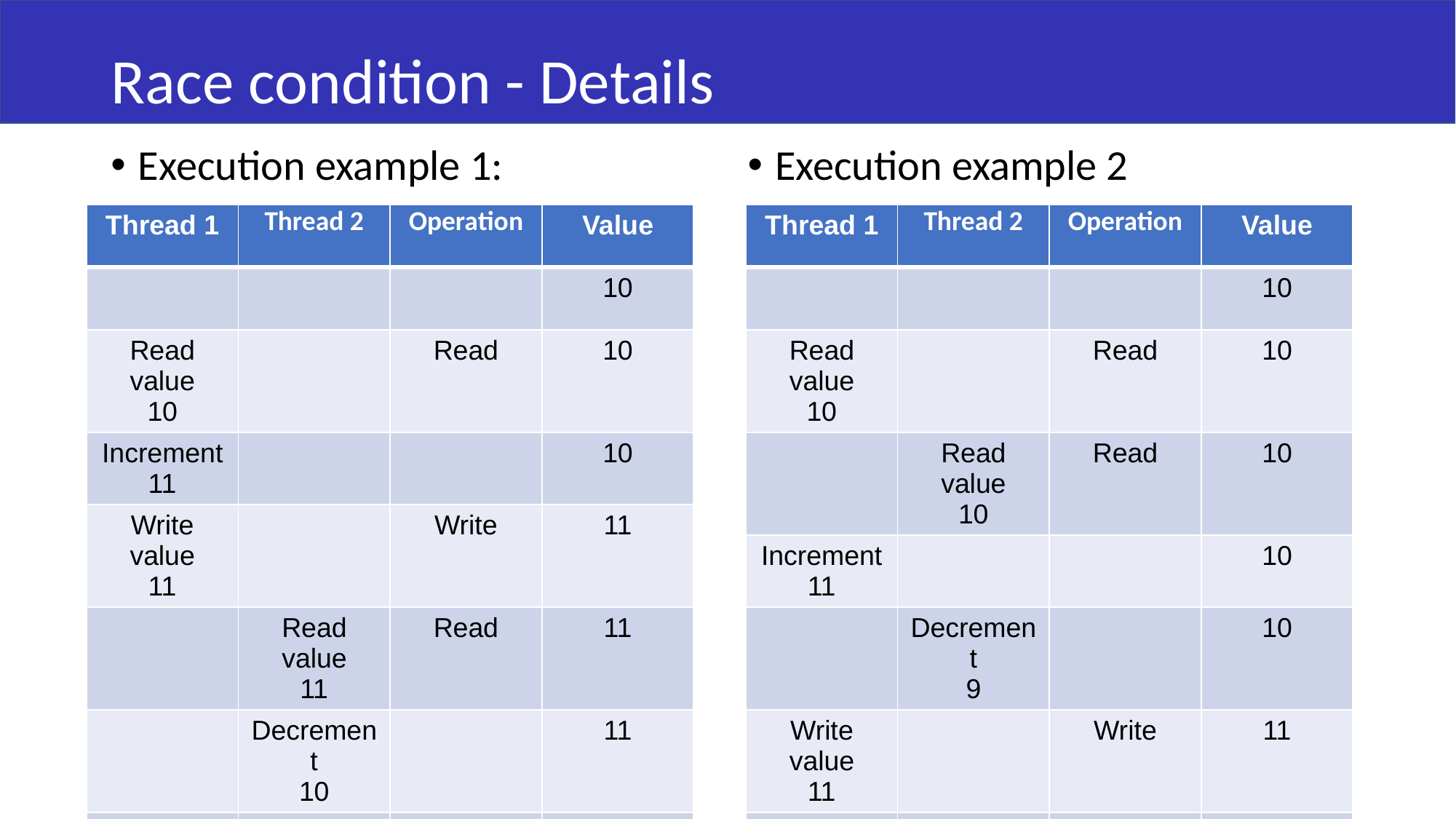

# Race condition - Details
Execution example 1:

Execution example 2
| Thread 1 | Thread 2 | Operation | Value |
| --- | --- | --- | --- |
|  |  |  | 10 |
| Read value 10 |  | Read | 10 |
| Increment 11 |  |  | 10 |
| Write value 11 |  | Write | 11 |
|  | Read value 11 | Read | 11 |
|  | Decrement 10 |  | 11 |
|  | Write value 10 | Write | 10 |
| Thread 1 | Thread 2 | Operation | Value |
| --- | --- | --- | --- |
|  |  |  | 10 |
| Read value 10 |  | Read | 10 |
|  | Read value 10 | Read | 10 |
| Increment 11 |  |  | 10 |
|  | Decrement 9 |  | 10 |
| Write value 11 |  | Write | 11 |
|  | Write value 9 | Write | 9 |